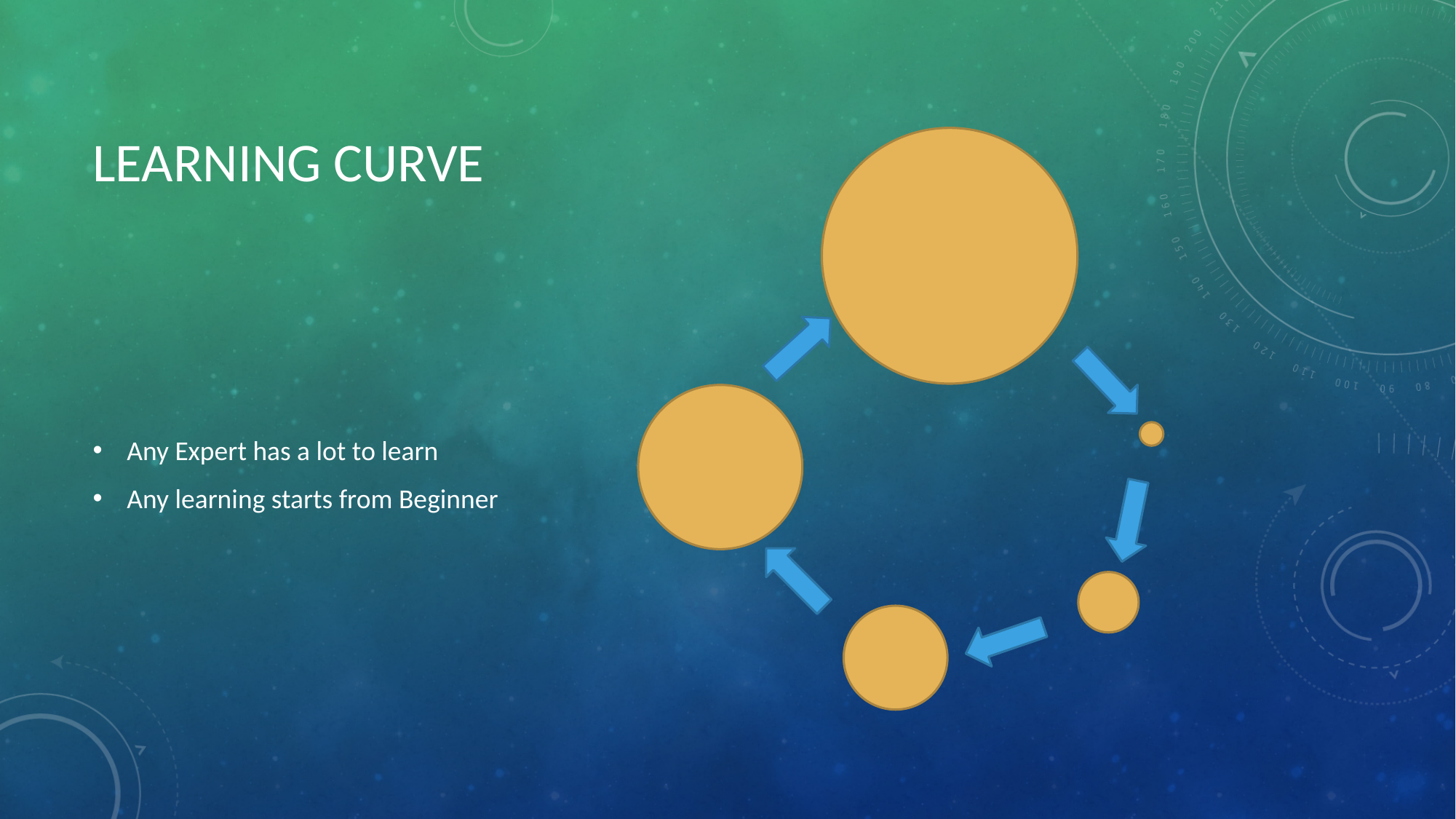

# Learning curve

Any Expert has a lot to learn
Any learning starts from Beginner